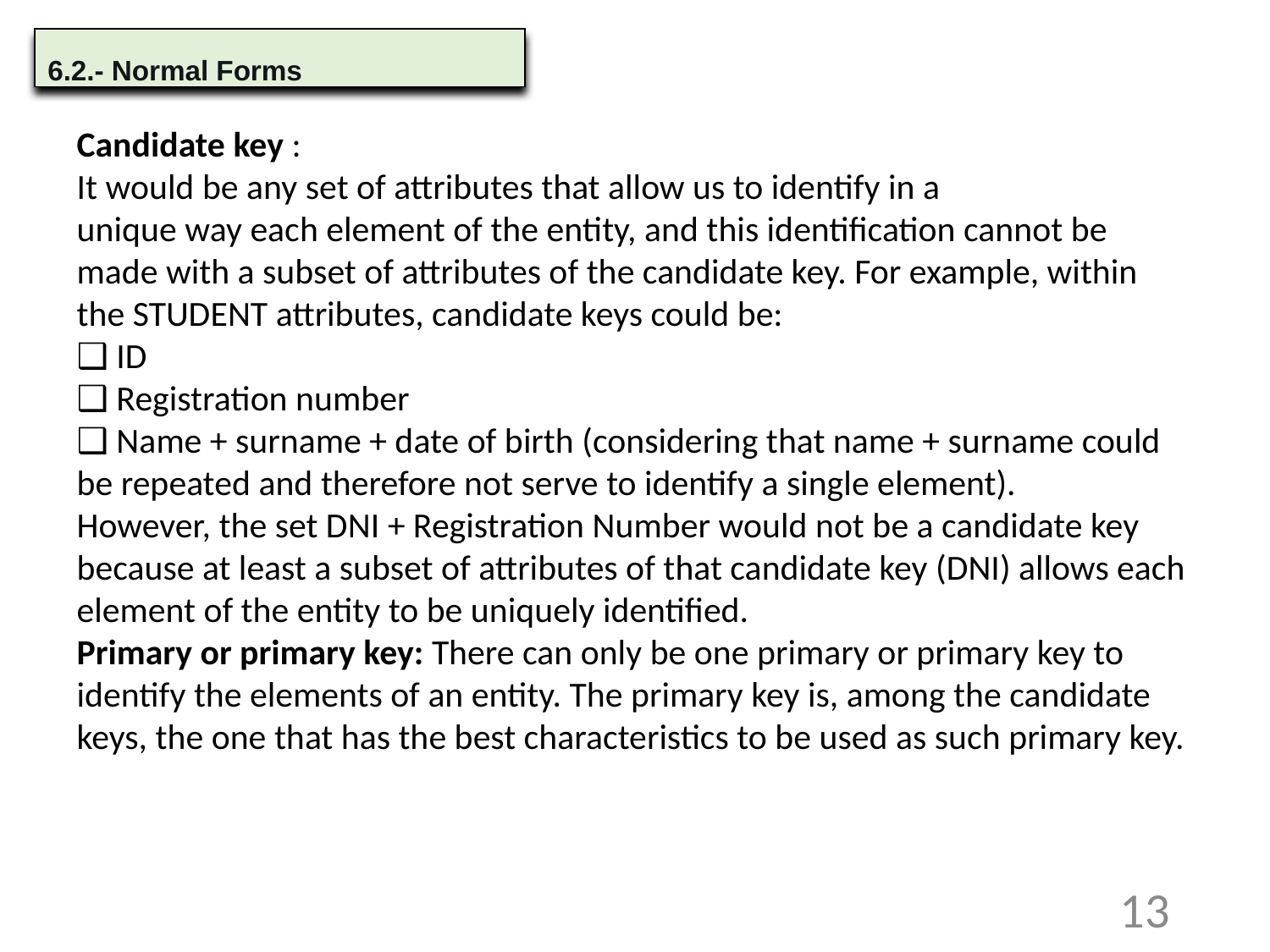

6.2.- Normal Forms
Candidate key :
It would be any set of attributes that allow us to identify in a
unique way each element of the entity, and this identification cannot be made with a subset of attributes of the candidate key. For example, within the STUDENT attributes, candidate keys could be:
❑ ID
❑ Registration number
❑ Name + surname + date of birth (considering that name + surname could be repeated and therefore not serve to identify a single element).
However, the set DNI + Registration Number would not be a candidate key because at least a subset of attributes of that candidate key (DNI) allows each element of the entity to be uniquely identified.
Primary or primary key: There can only be one primary or primary key to identify the elements of an entity. The primary key is, among the candidate keys, the one that has the best characteristics to be used as such primary key.
13